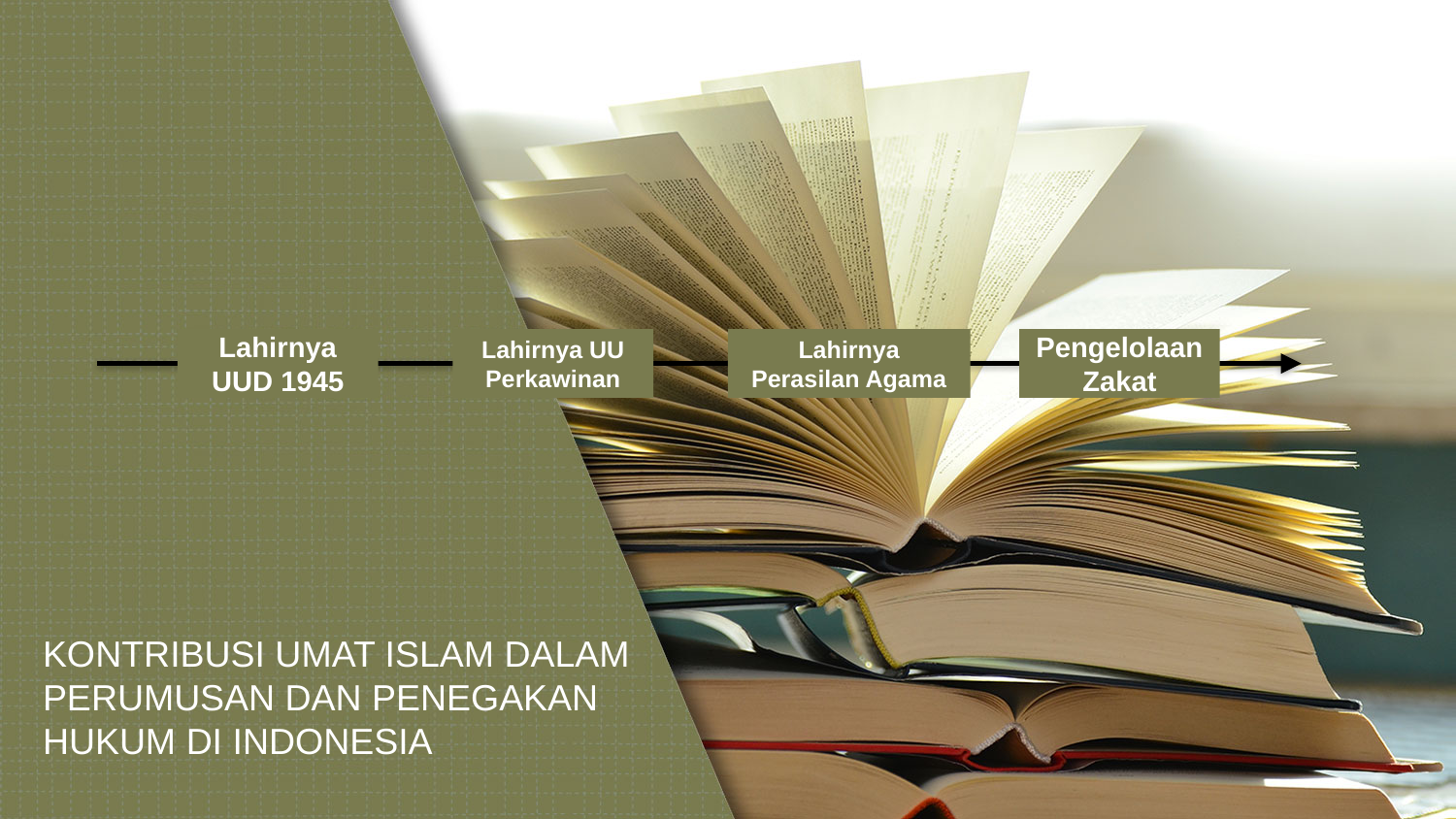

Lahirnya UUD 1945
Lahirnya UU Perkawinan
Lahirnya Perasilan Agama
Pengelolaan Zakat
KONTRIBUSI UMAT ISLAM DALAM PERUMUSAN DAN PENEGAKAN HUKUM DI INDONESIA